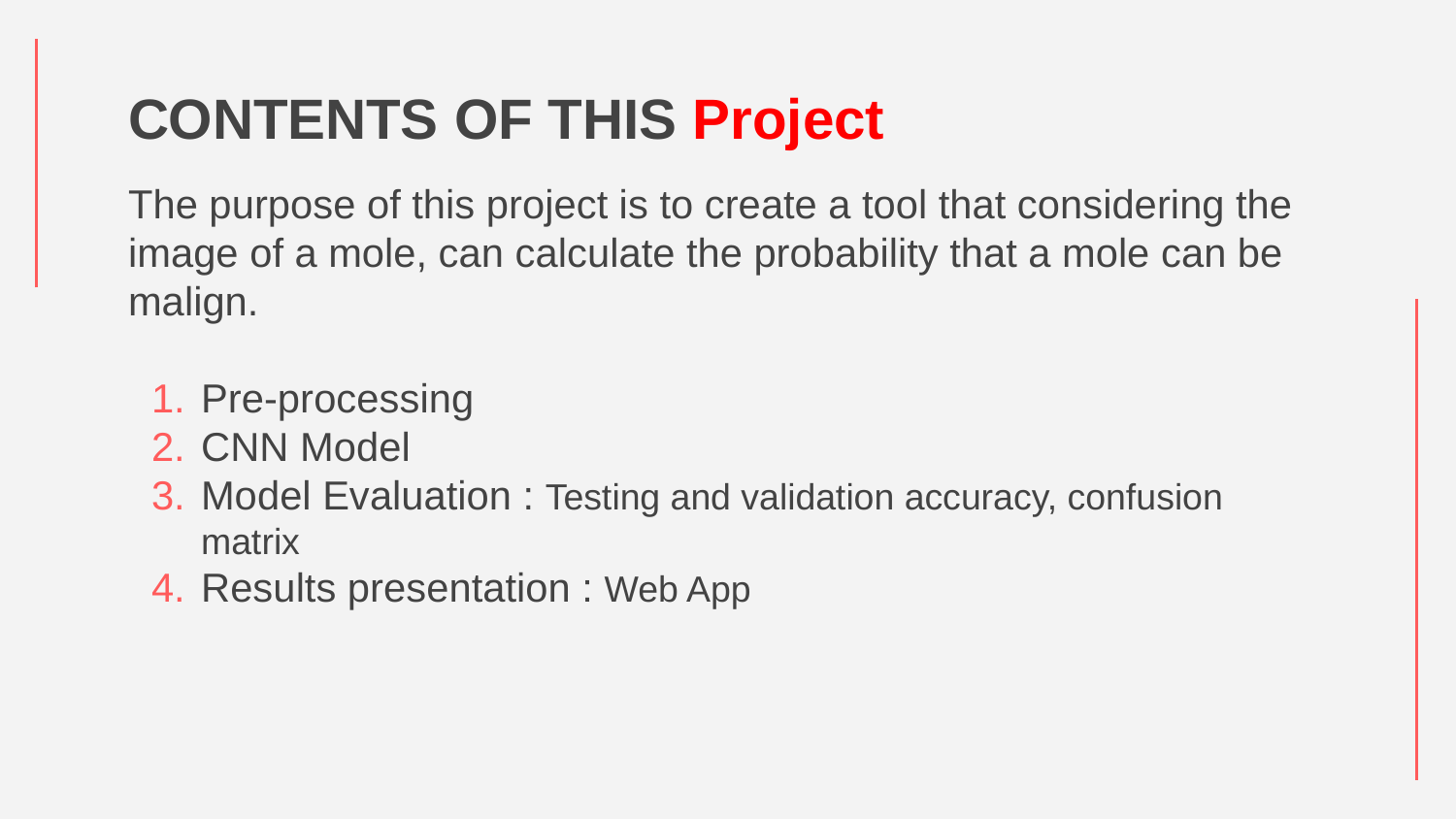

# CONTENTS OF THIS Project
The purpose of this project is to create a tool that considering the image of a mole, can calculate the probability that a mole can be malign.

Pre-processing
CNN Model
Model Evaluation : Testing and validation accuracy, confusion matrix
Results presentation : Web App